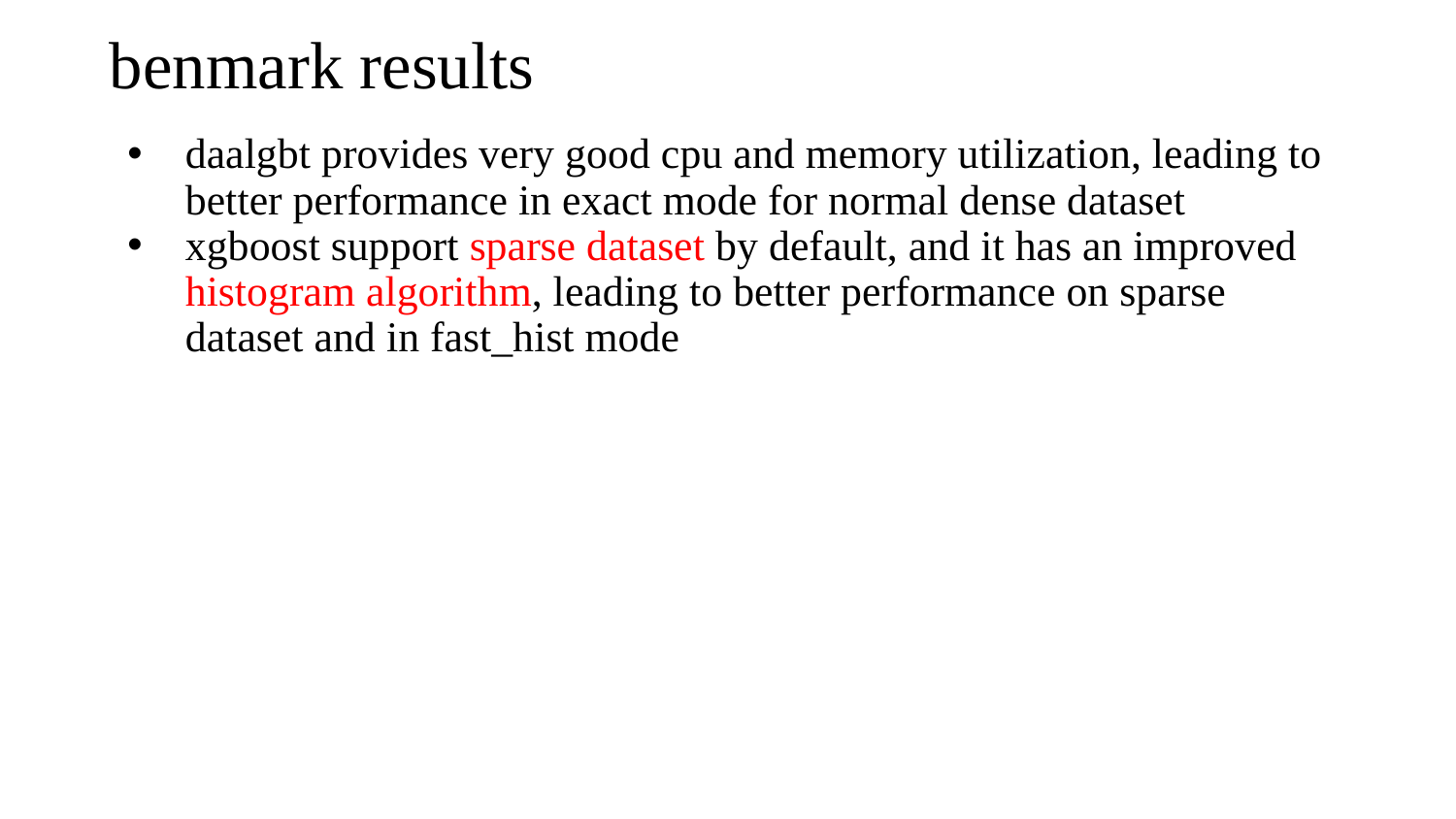

# benmark results
daalgbt provides very good cpu and memory utilization, leading to better performance in exact mode for normal dense dataset
xgboost support sparse dataset by default, and it has an improved histogram algorithm, leading to better performance on sparse dataset and in fast_hist mode